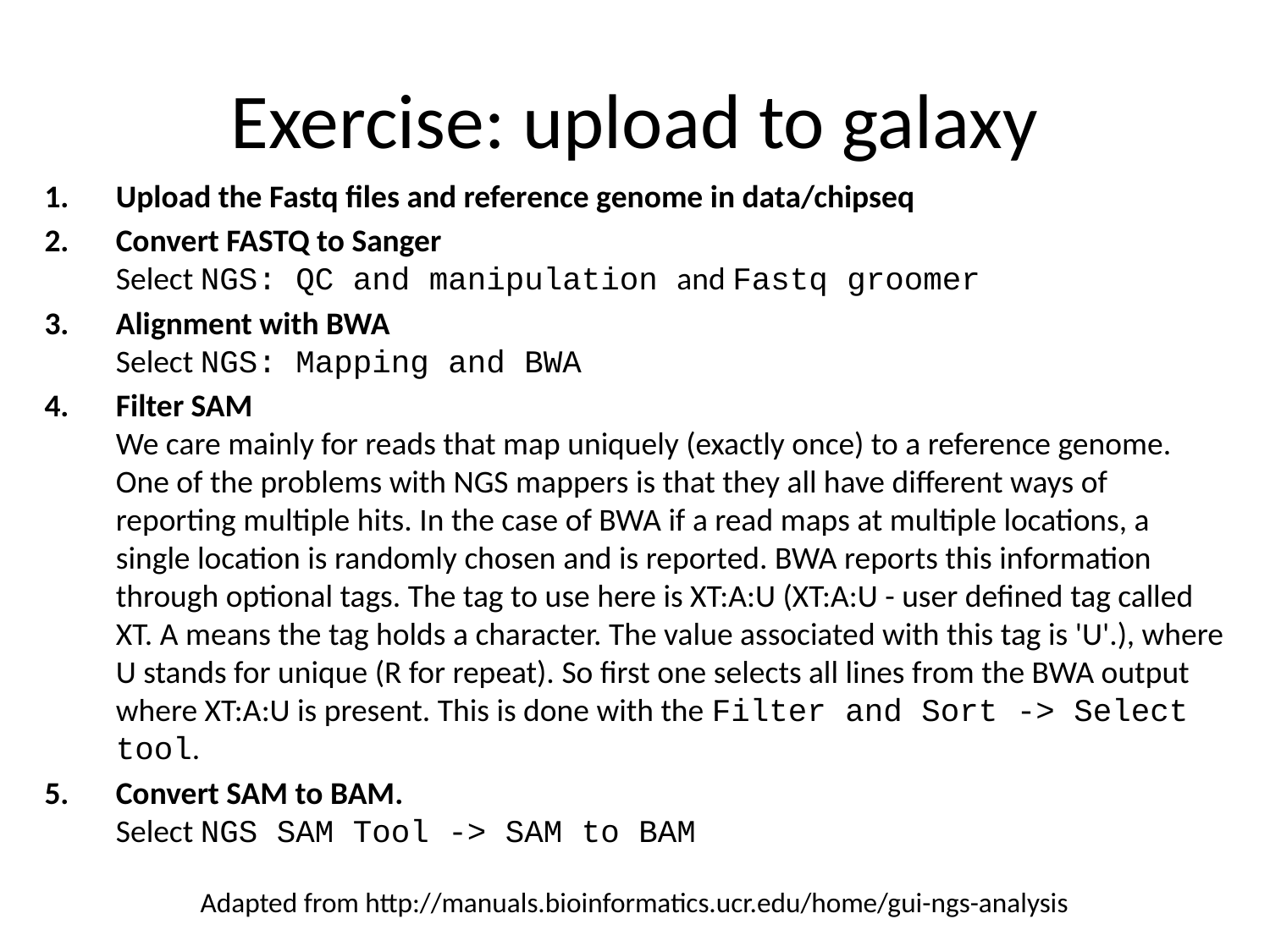

# Exercise: upload to galaxy
Upload the Fastq files and reference genome in data/chipseq
Convert FASTQ to Sanger
Select NGS: QC and manipulation and Fastq groomer
Alignment with BWA
Select NGS: Mapping and BWA
Filter SAM
We care mainly for reads that map uniquely (exactly once) to a reference genome. One of the problems with NGS mappers is that they all have different ways of reporting multiple hits. In the case of BWA if a read maps at multiple locations, a single location is randomly chosen and is reported. BWA reports this information through optional tags. The tag to use here is XT:A:U (XT:A:U - user defined tag called XT. A means the tag holds a character. The value associated with this tag is 'U'.), where U stands for unique (R for repeat). So first one selects all lines from the BWA output where XT:A:U is present. This is done with the Filter and Sort -> Select tool.
Convert SAM to BAM.
Select NGS SAM Tool -> SAM to BAM

Adapted from http://manuals.bioinformatics.ucr.edu/home/gui-ngs-analysis